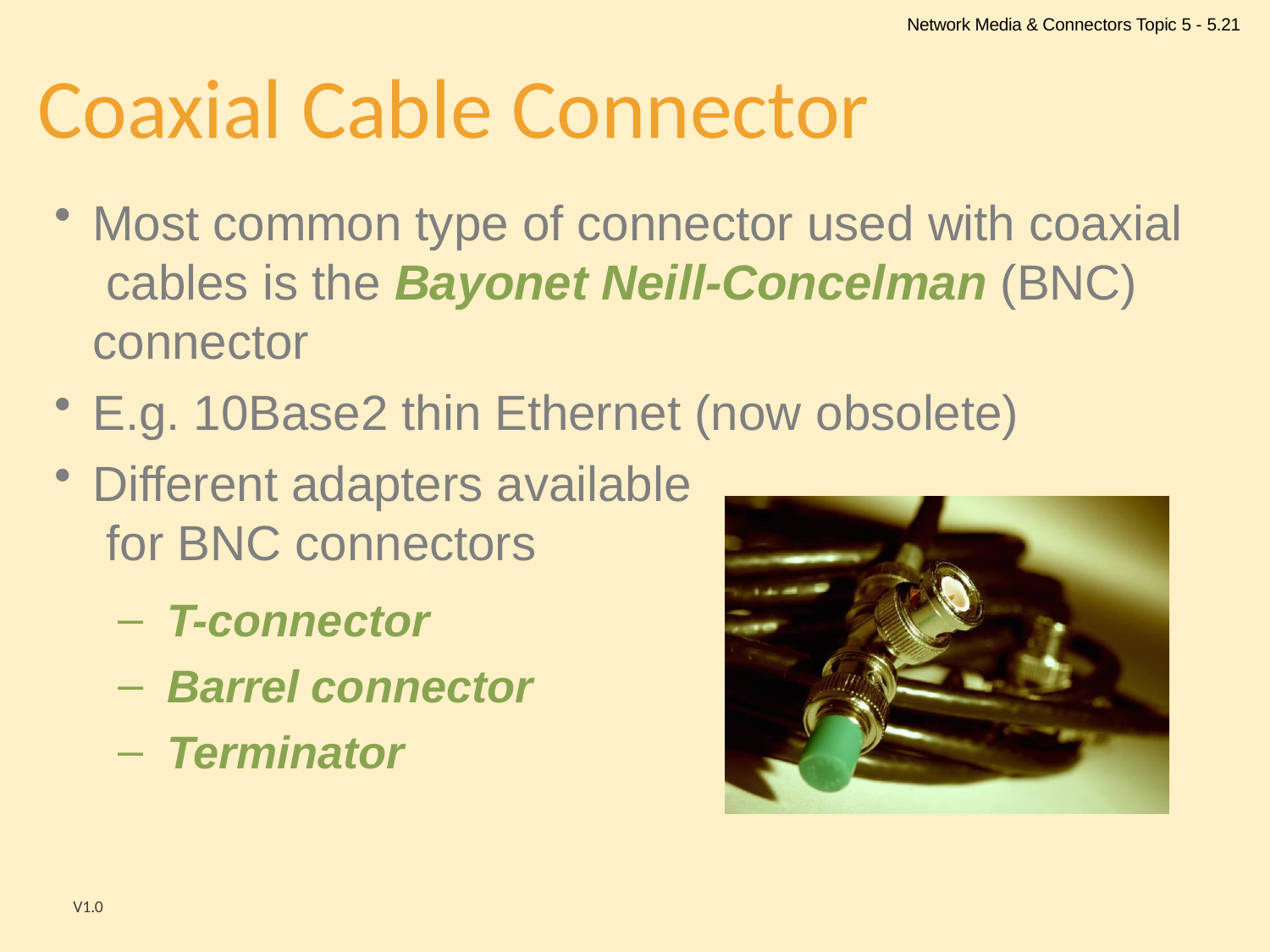

Network Media & Connectors Topic 5 - 5.21
# Coaxial Cable Connector
Most common type of connector used with coaxial  cables is the Bayonet Neill-Concelman (BNC)  connector
E.g. 10Base2 thin Ethernet (now obsolete)
Different adapters available  for BNC connectors
T-connector
Barrel connector
Terminator

V1.0